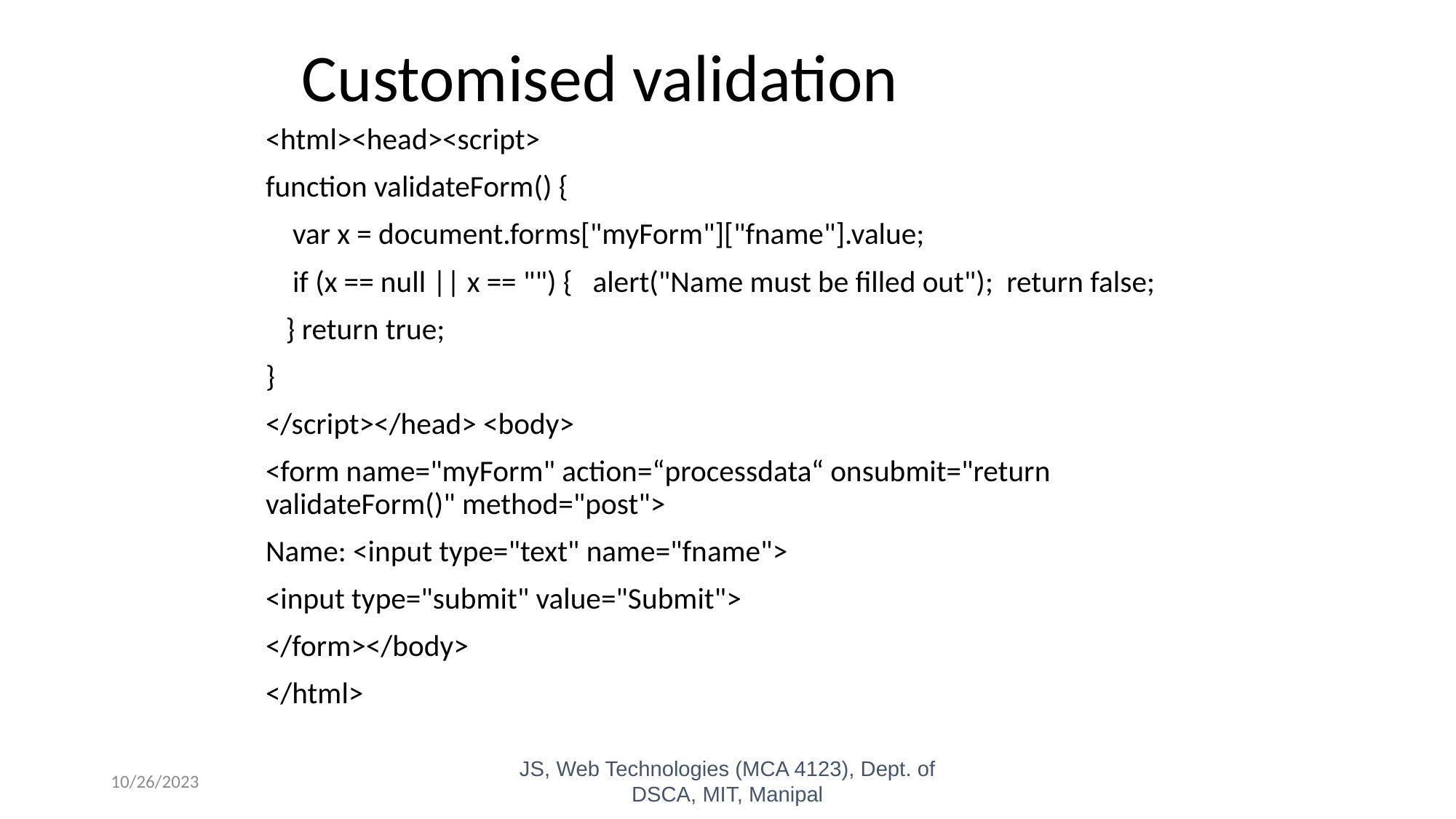

# Customised validation
<html><head><script>
function validateForm() {
    var x = document.forms["myForm"]["fname"].value;
    if (x == null || x == "") {   alert("Name must be filled out");  return false;
   } return true;
}
</script></head> <body>
<form name="myForm" action=“processdata“ onsubmit="return validateForm()" method="post">
Name: <input type="text" name="fname">
<input type="submit" value="Submit">
</form></body>
</html>
10/26/2023
JS, Web Technologies (MCA 4123), Dept. of DSCA, MIT, Manipal
77